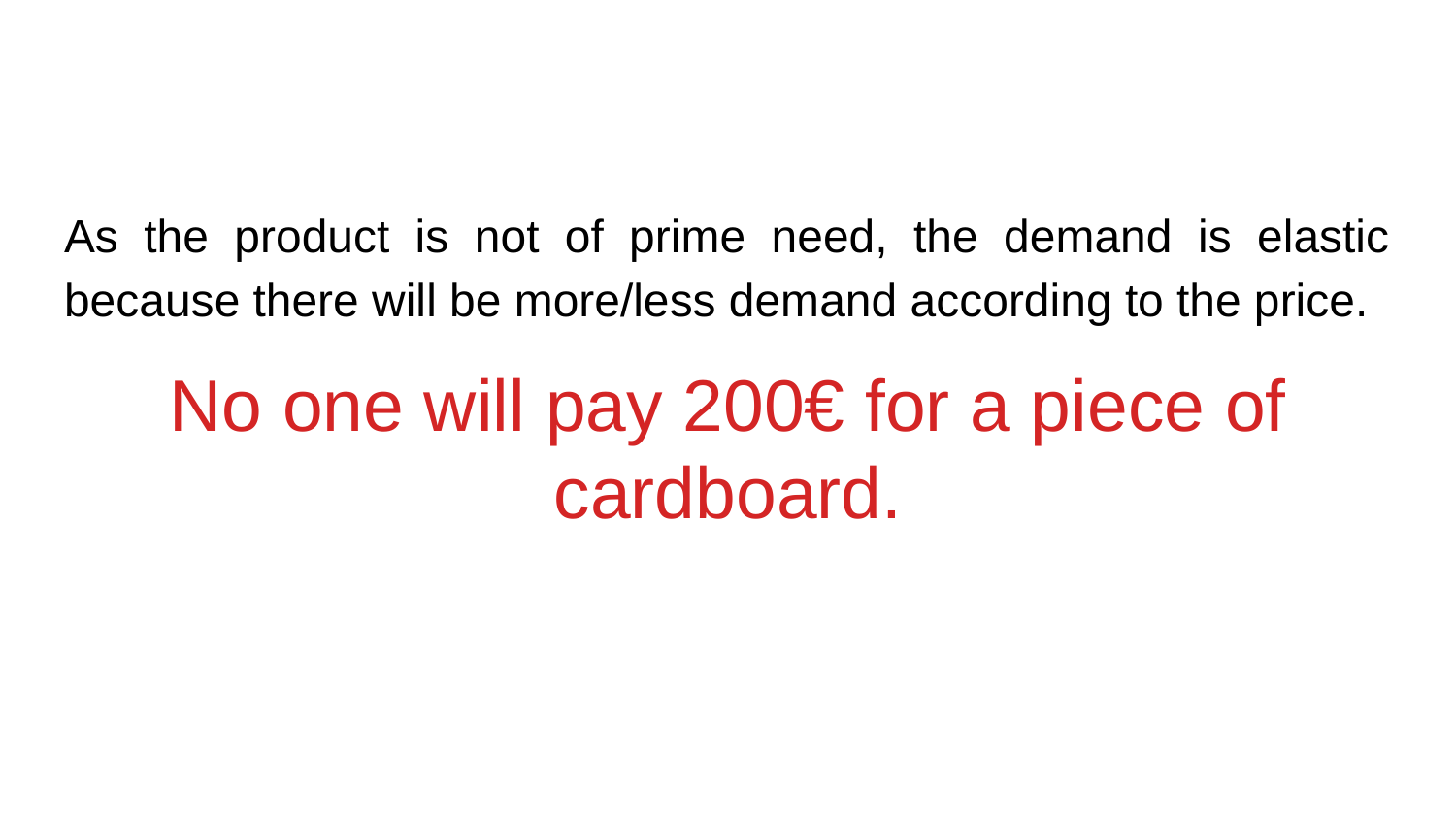

# As the product is not of prime need, the demand is elastic because there will be more/less demand according to the price.
No one will pay 200€ for a piece of cardboard.